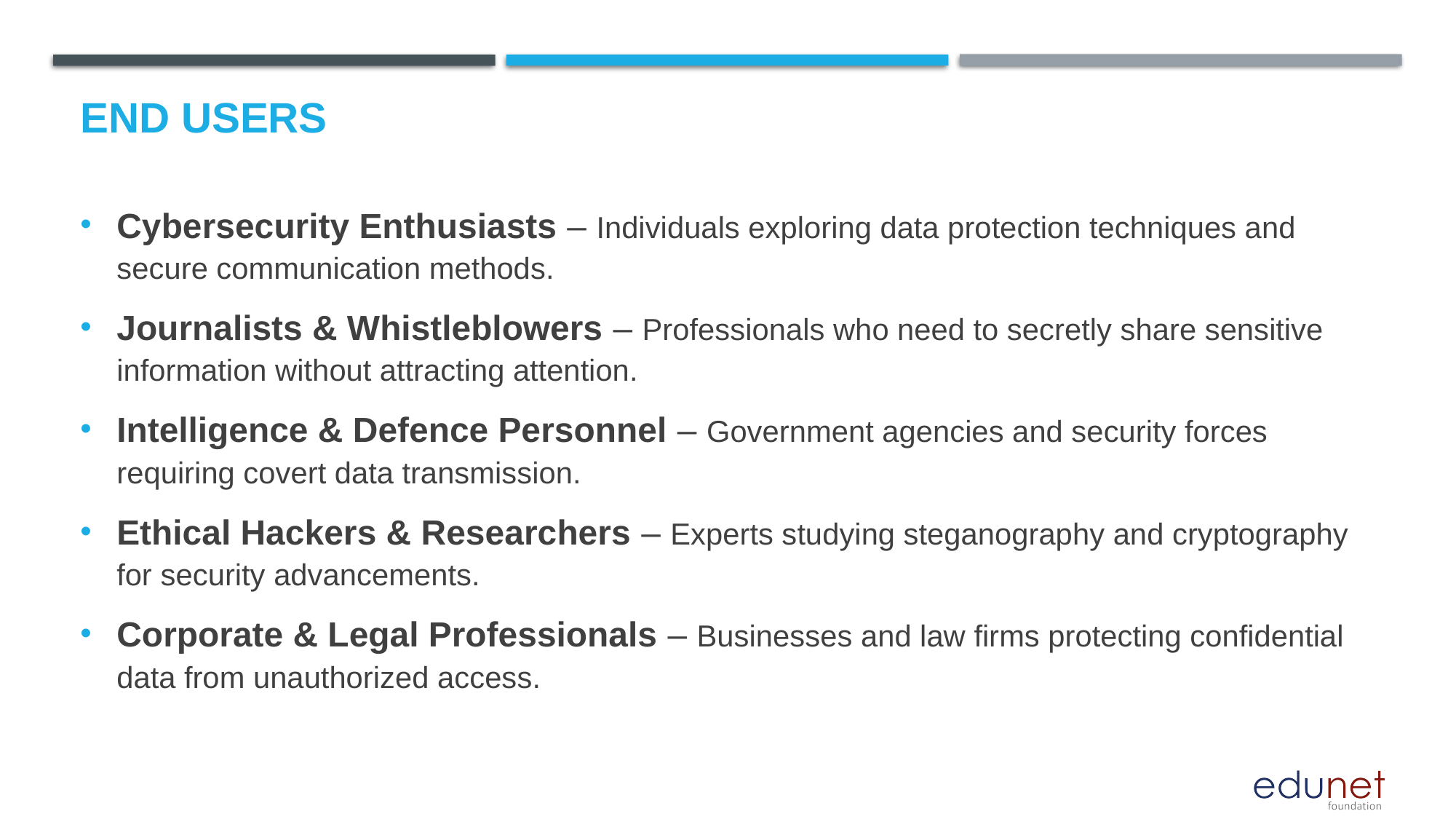

# End users
Cybersecurity Enthusiasts – Individuals exploring data protection techniques and secure communication methods.
Journalists & Whistleblowers – Professionals who need to secretly share sensitive information without attracting attention.
Intelligence & Defence Personnel – Government agencies and security forces requiring covert data transmission.
Ethical Hackers & Researchers – Experts studying steganography and cryptography for security advancements.
Corporate & Legal Professionals – Businesses and law firms protecting confidential data from unauthorized access.